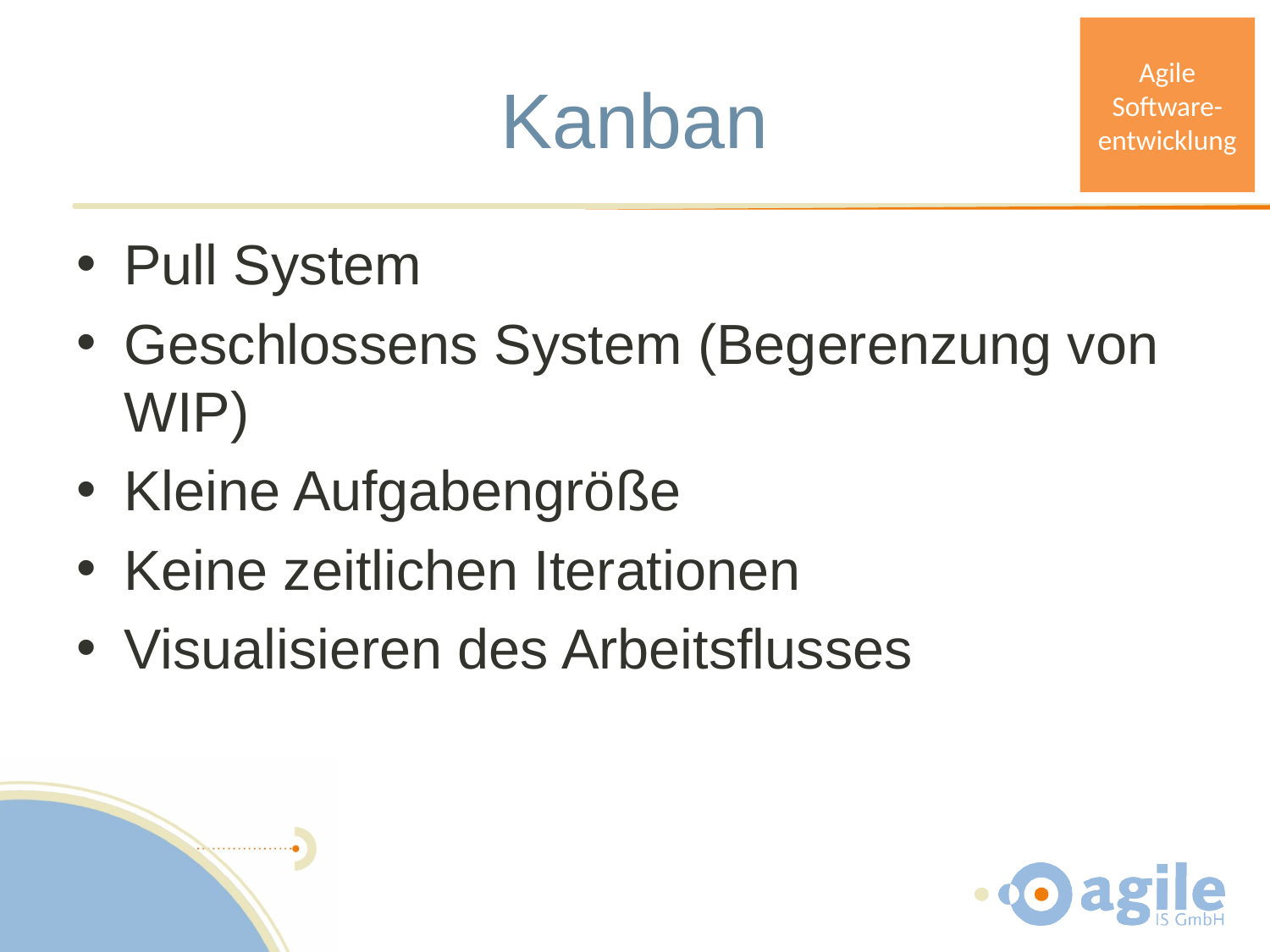

Agile Software-entwicklung
# Kanban
Pull System
Geschlossens System (Begerenzung von WIP)
Kleine Aufgabengröße
Keine zeitlichen Iterationen
Visualisieren des Arbeitsflusses